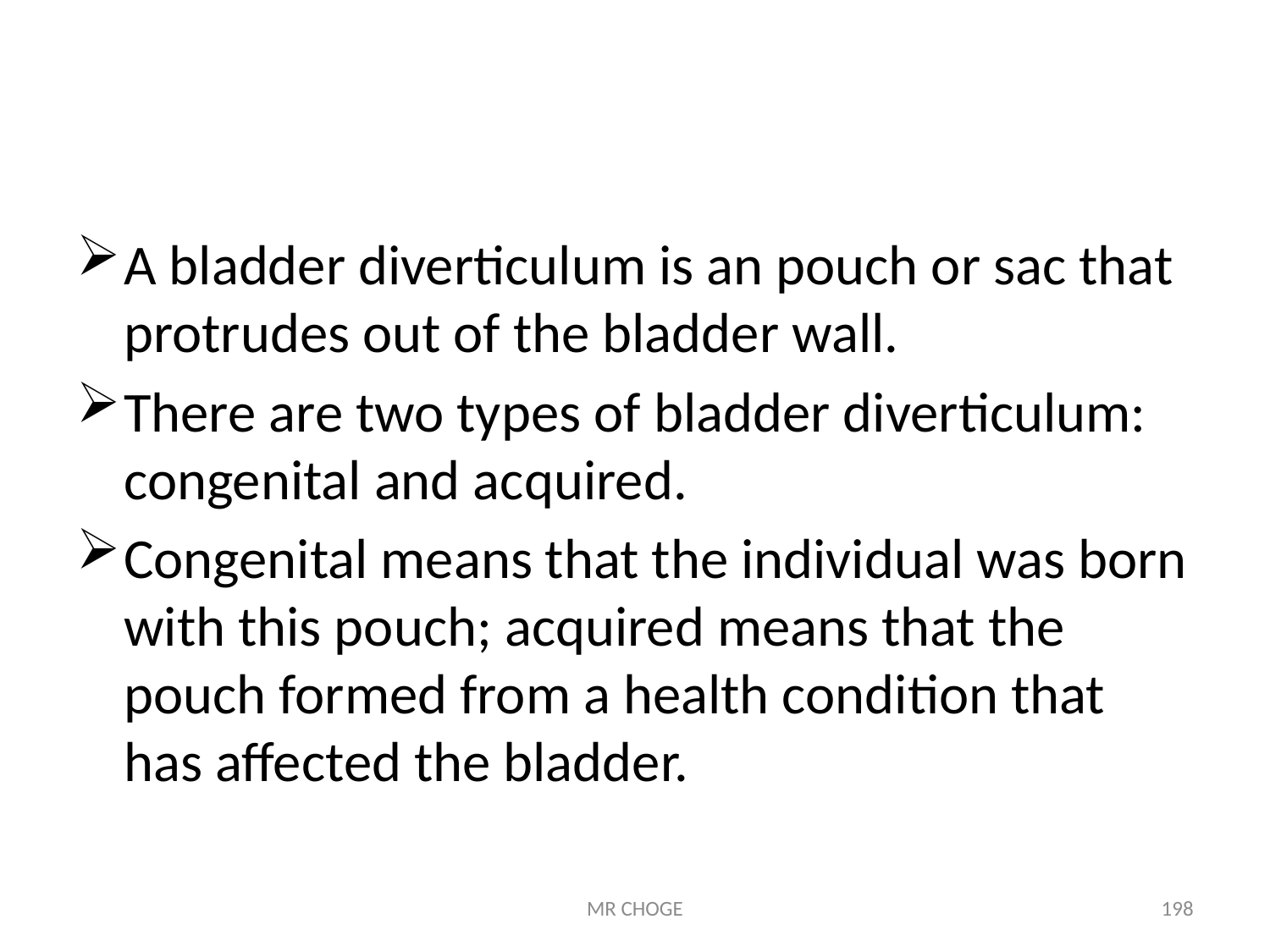

#
A bladder diverticulum is an pouch or sac that protrudes out of the bladder wall.
There are two types of bladder diverticulum: congenital and acquired.
Congenital means that the individual was born with this pouch; acquired means that the pouch formed from a health condition that has affected the bladder.

MR CHOGE
198